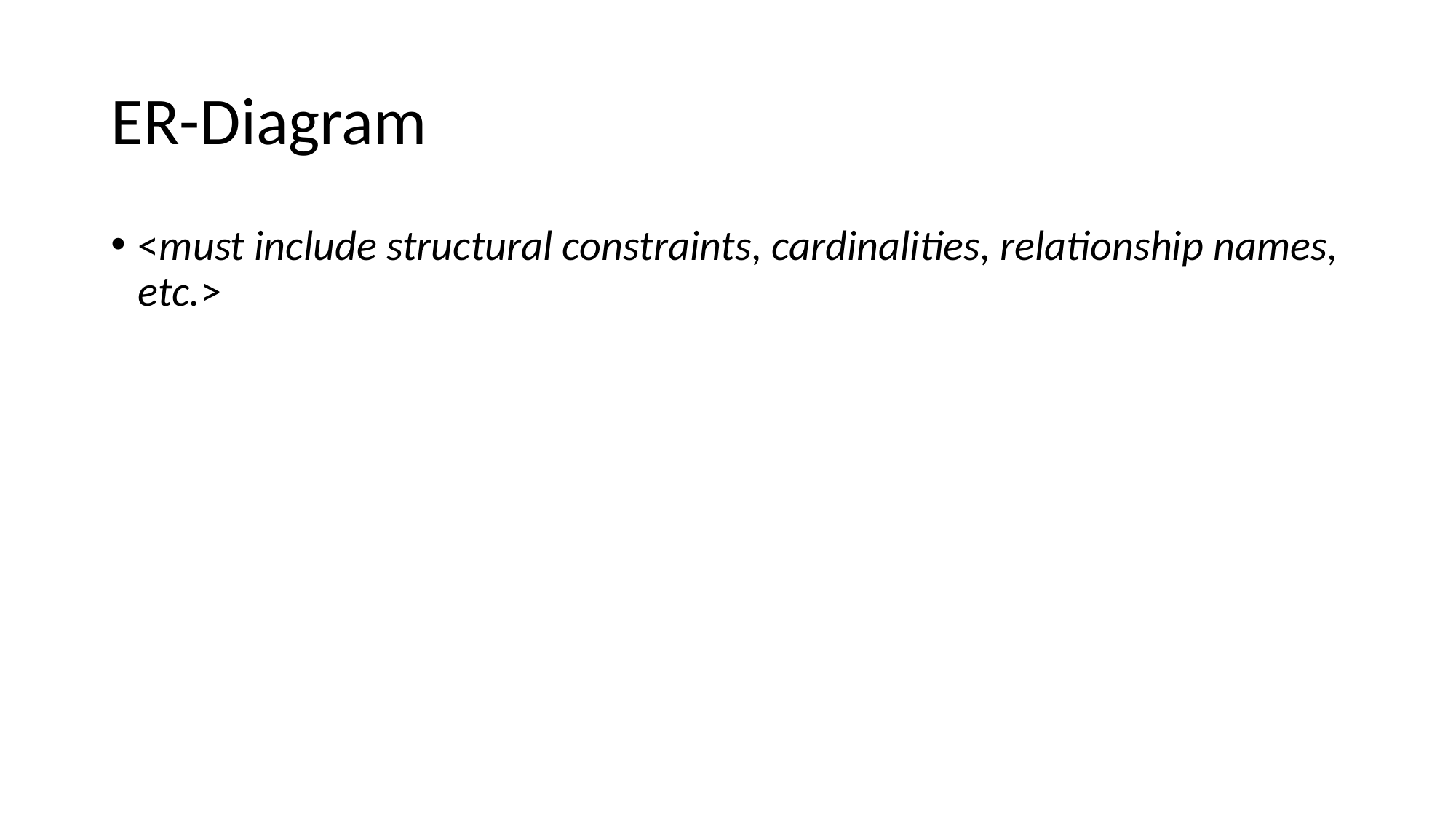

# ER-Diagram
<must include structural constraints, cardinalities, relationship names, etc.>